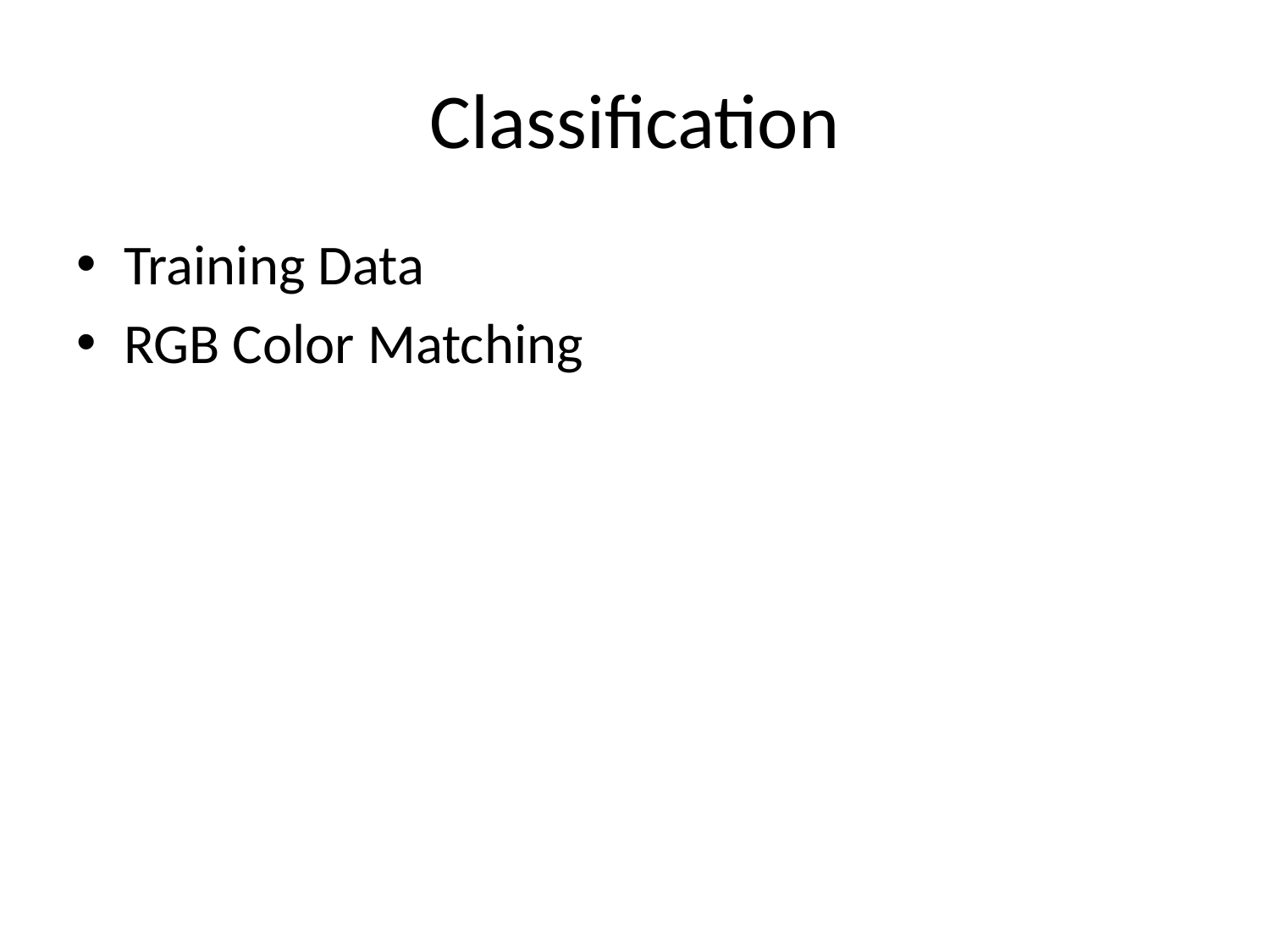

# Classification
Training Data
RGB Color Matching